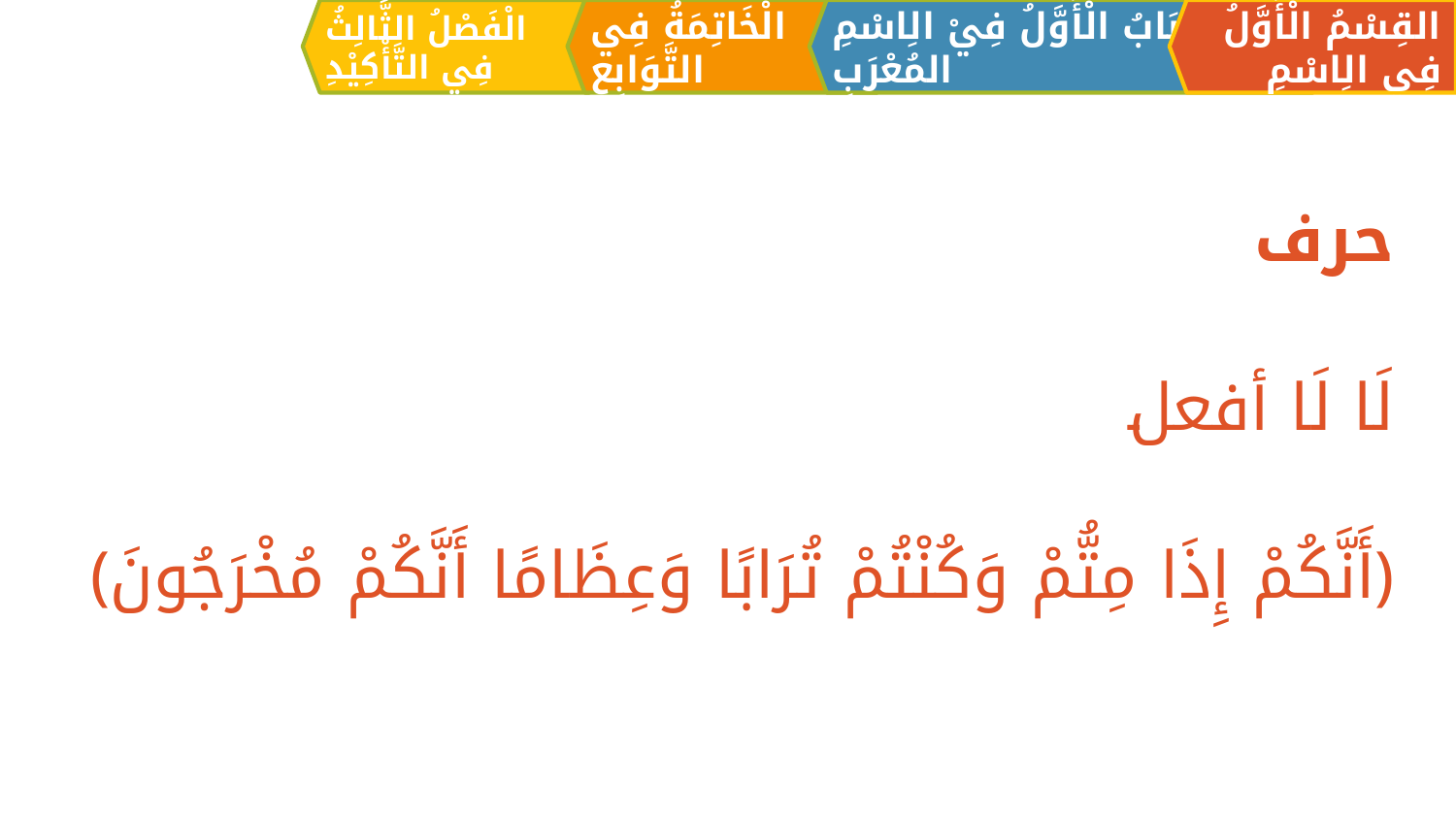

الْفَصْلُ الثَّالِثُ فِي التَّأْكِيْدِ
الْخَاتِمَةُ فِي التَّوَابِعِ
القِسْمُ الْأَوَّلُ فِي الِاسْمِ
اَلبَابُ الْأَوَّلُ فِيْ الِاسْمِ المُعْرَبِ
حرف
	لَا لَا أفعل
	﴿أَنَّكُمْ إِذَا مِتُّمْ وَكُنْتُمْ تُرَابًا وَعِظَامًا أَنَّكُمْ مُخْرَجُونَ﴾